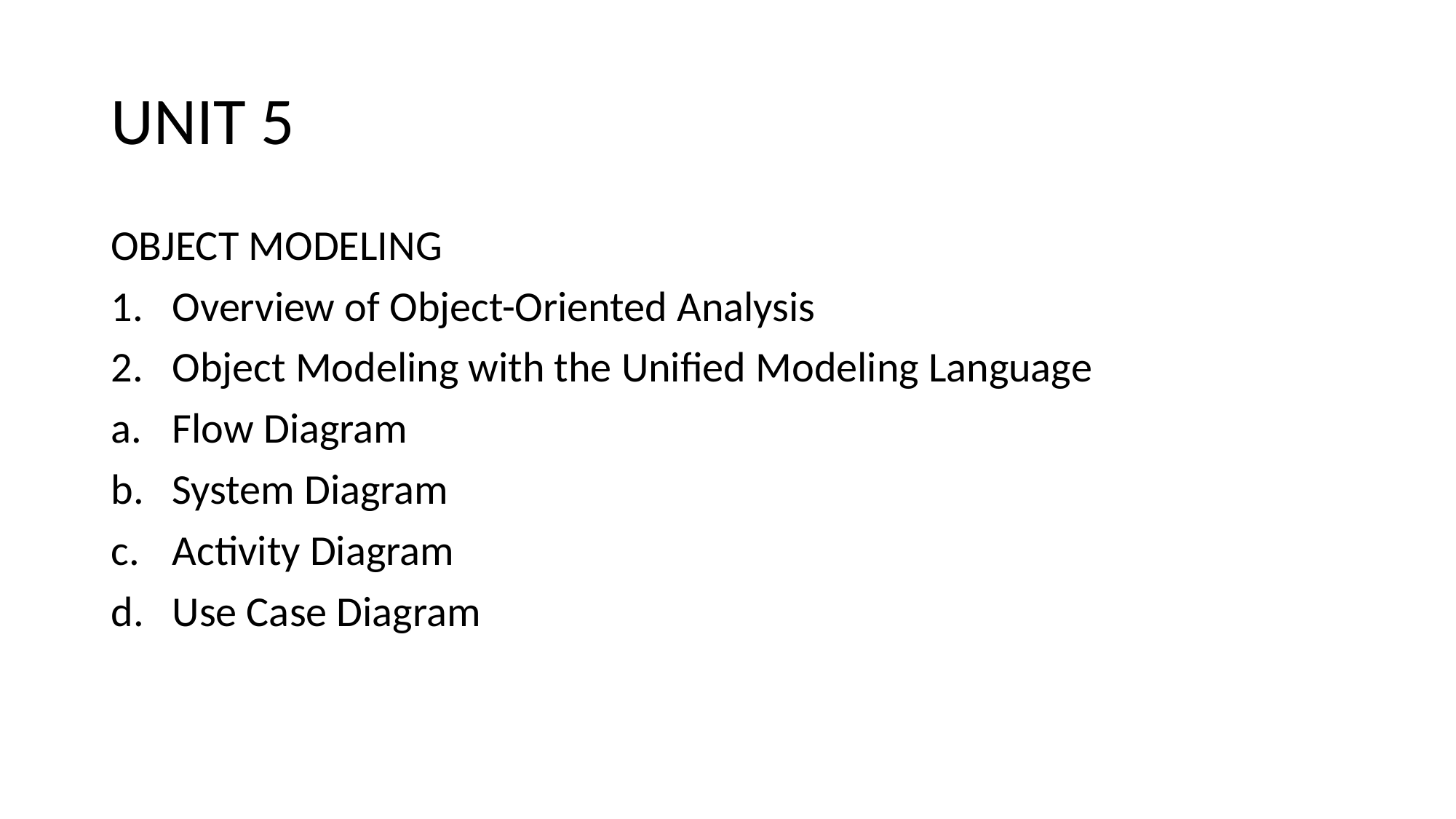

# UNIT 5
OBJECT MODELING
Overview of Object-Oriented Analysis
Object Modeling with the Unified Modeling Language
Flow Diagram
System Diagram
Activity Diagram
Use Case Diagram